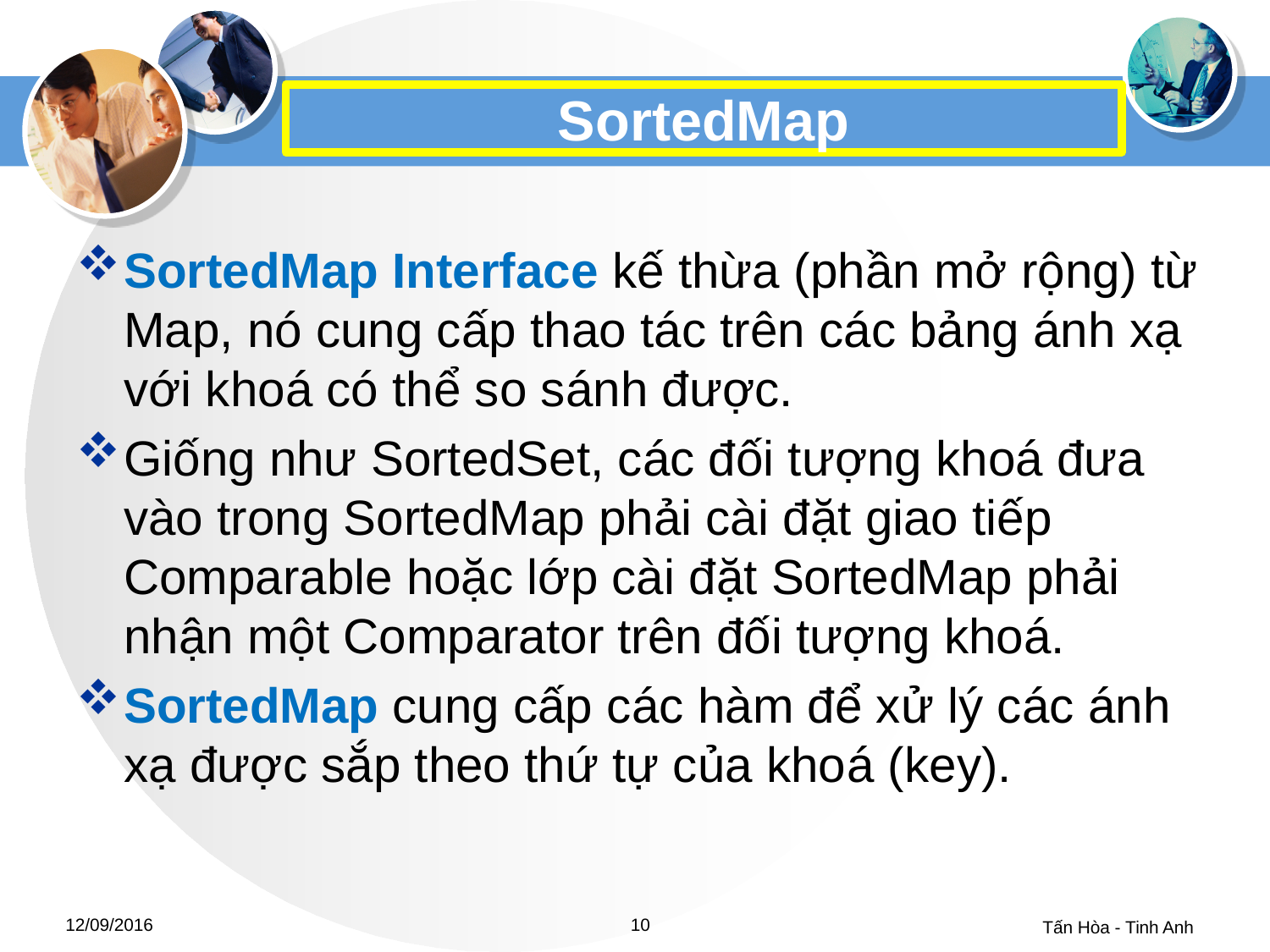

# SortedMap
SortedMap Interface kế thừa (phần mở rộng) từ Map, nó cung cấp thao tác trên các bảng ánh xạ với khoá có thể so sánh được.
Giống như SortedSet, các đối tượng khoá đưa vào trong SortedMap phải cài đặt giao tiếp Comparable hoặc lớp cài đặt SortedMap phải nhận một Comparator trên đối tượng khoá.
SortedMap cung cấp các hàm để xử lý các ánh xạ được sắp theo thứ tự của khoá (key).

12/09/2016
10
Tấn Hòa - Tinh Anh